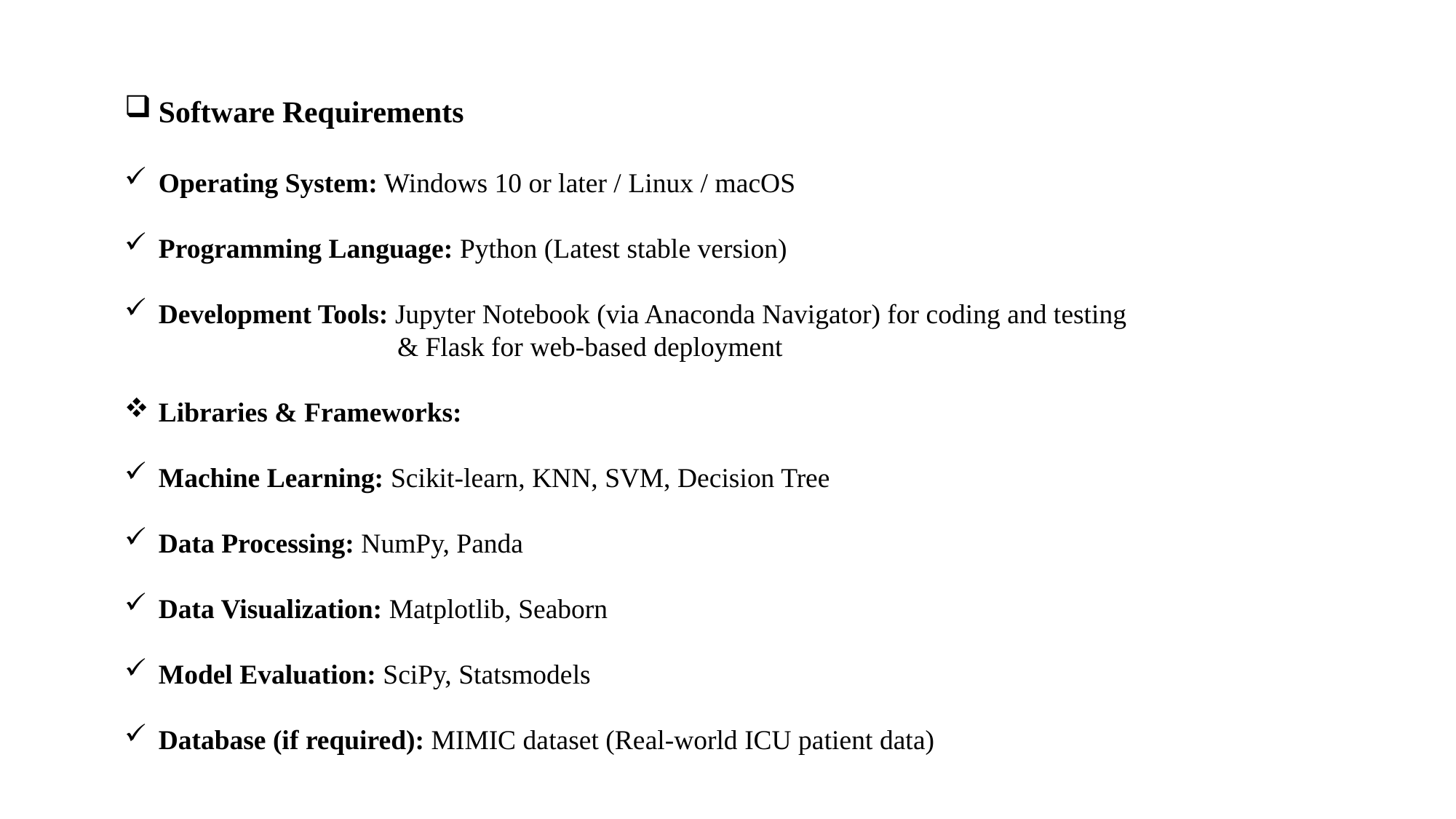

Software Requirements

Operating System: Windows 10 or later / Linux / macOS

Programming Language: Python (Latest stable version)

Development Tools: Jupyter Notebook (via Anaconda Navigator) for coding and testing
& Flask for web-based deployment
Libraries & Frameworks:

Machine Learning: Scikit-learn, KNN, SVM, Decision Tree

Data Processing: NumPy, Panda

Data Visualization: Matplotlib, Seaborn

Model Evaluation: SciPy, Statsmodels

Database (if required): MIMIC dataset (Real-world ICU patient data)